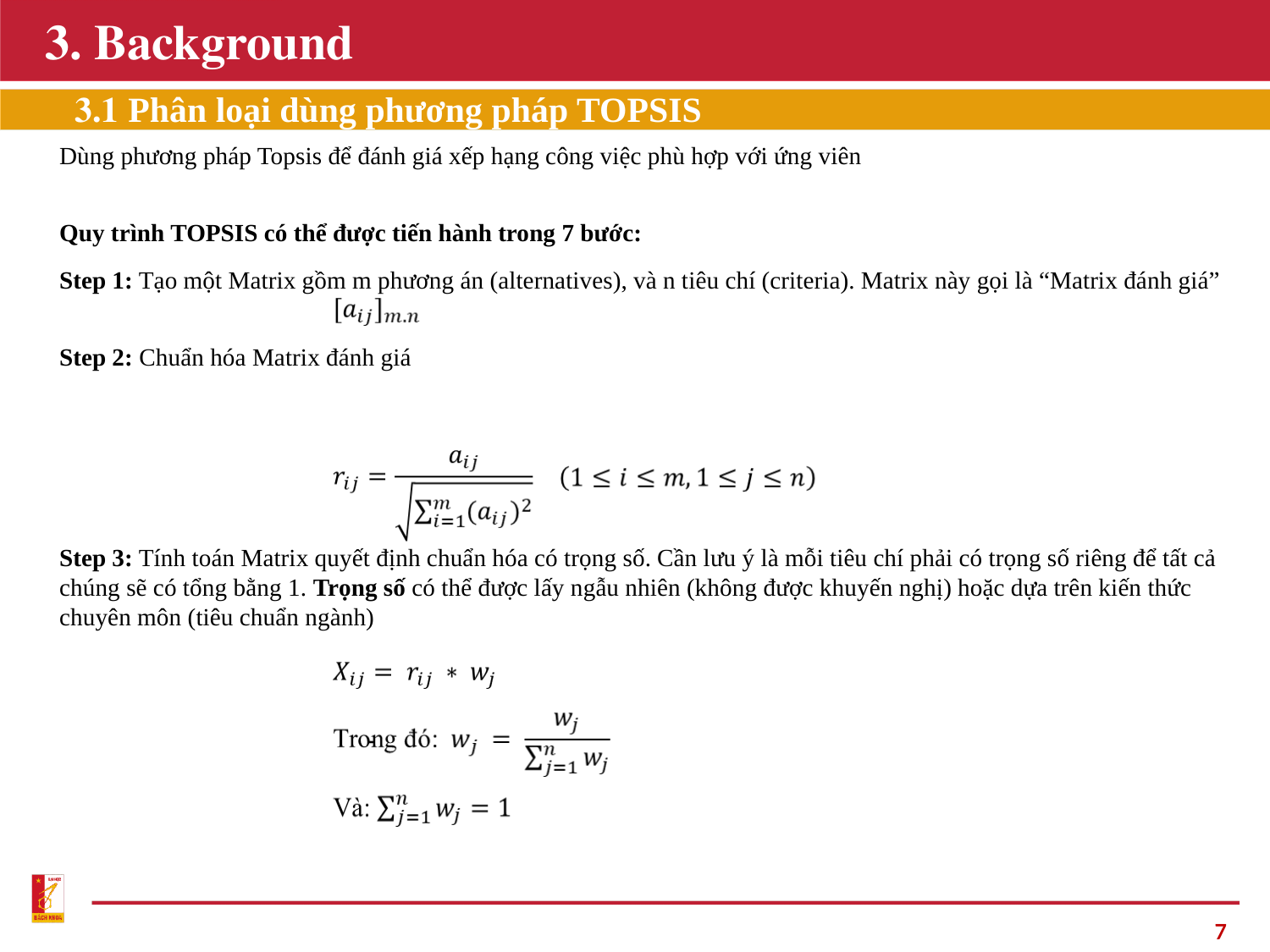

# 3. Background
3.1 Phân loại dùng phương pháp TOPSIS
Dùng phương pháp Topsis để đánh giá xếp hạng công việc phù hợp với ứng viên
Quy trình TOPSIS có thể được tiến hành trong 7 bước:
Step 1: Tạo một Matrix gồm m phương án (alternatives), và n tiêu chí (criteria). Matrix này gọi là “Matrix đánh giá”
Step 2: Chuẩn hóa Matrix đánh giá

Step 3: Tính toán Matrix quyết định chuẩn hóa có trọng số. Cần lưu ý là mỗi tiêu chí phải có trọng số riêng để tất cả chúng sẽ có tổng bằng 1. Trọng số có thể được lấy ngẫu nhiên (không được khuyến nghị) hoặc dựa trên kiến thức chuyên môn (tiêu chuẩn ngành)

7